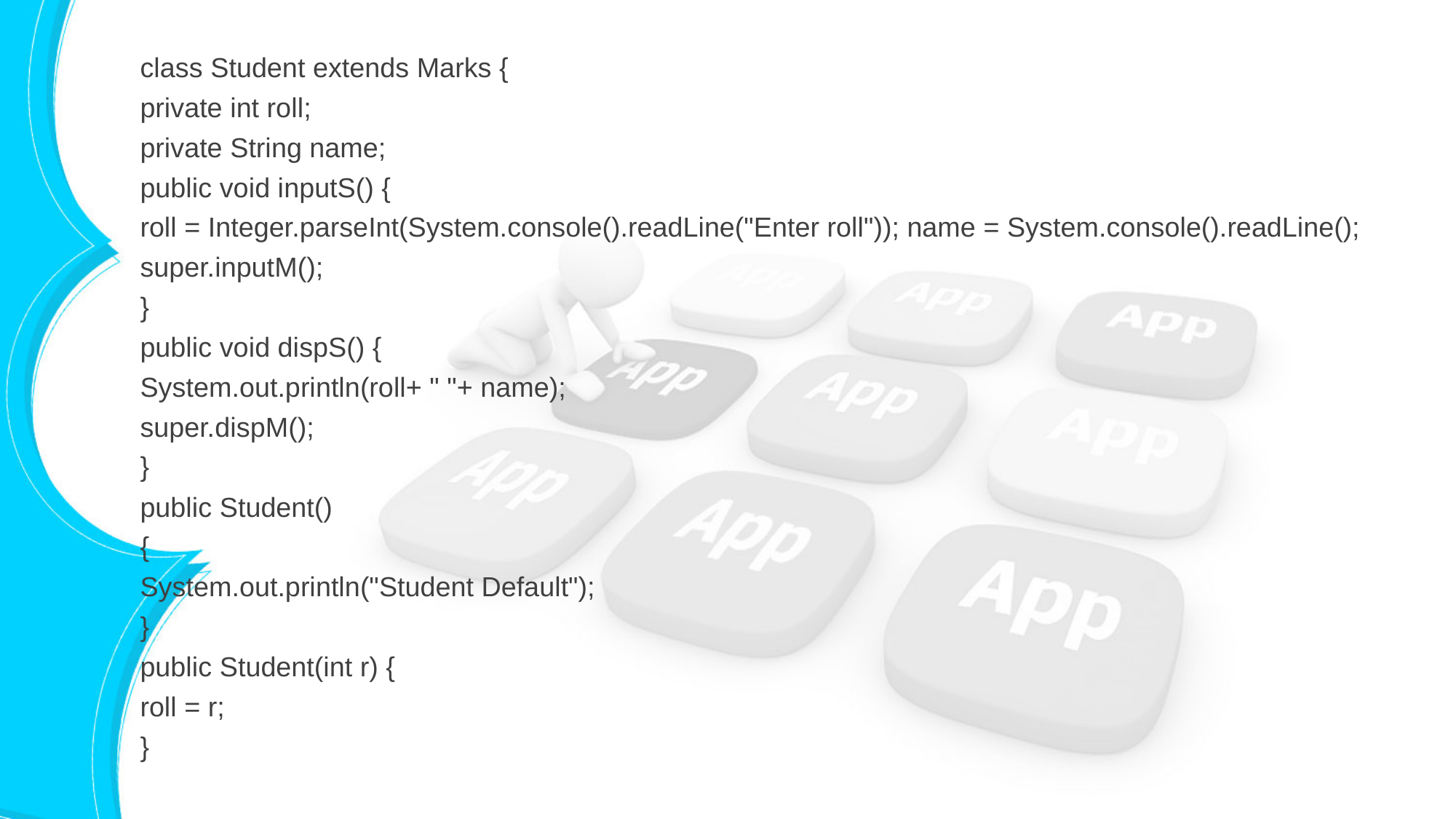

class Student extends Marks {
private int roll;
private String name;
public void inputS() {
roll = Integer.parseInt(System.console().readLine("Enter roll")); name = System.console().readLine();
super.inputM();
}
public void dispS() {
System.out.println(roll+ " "+ name);
super.dispM();
}
public Student()
{
System.out.println("Student Default");
}
public Student(int r) {
roll = r;
}